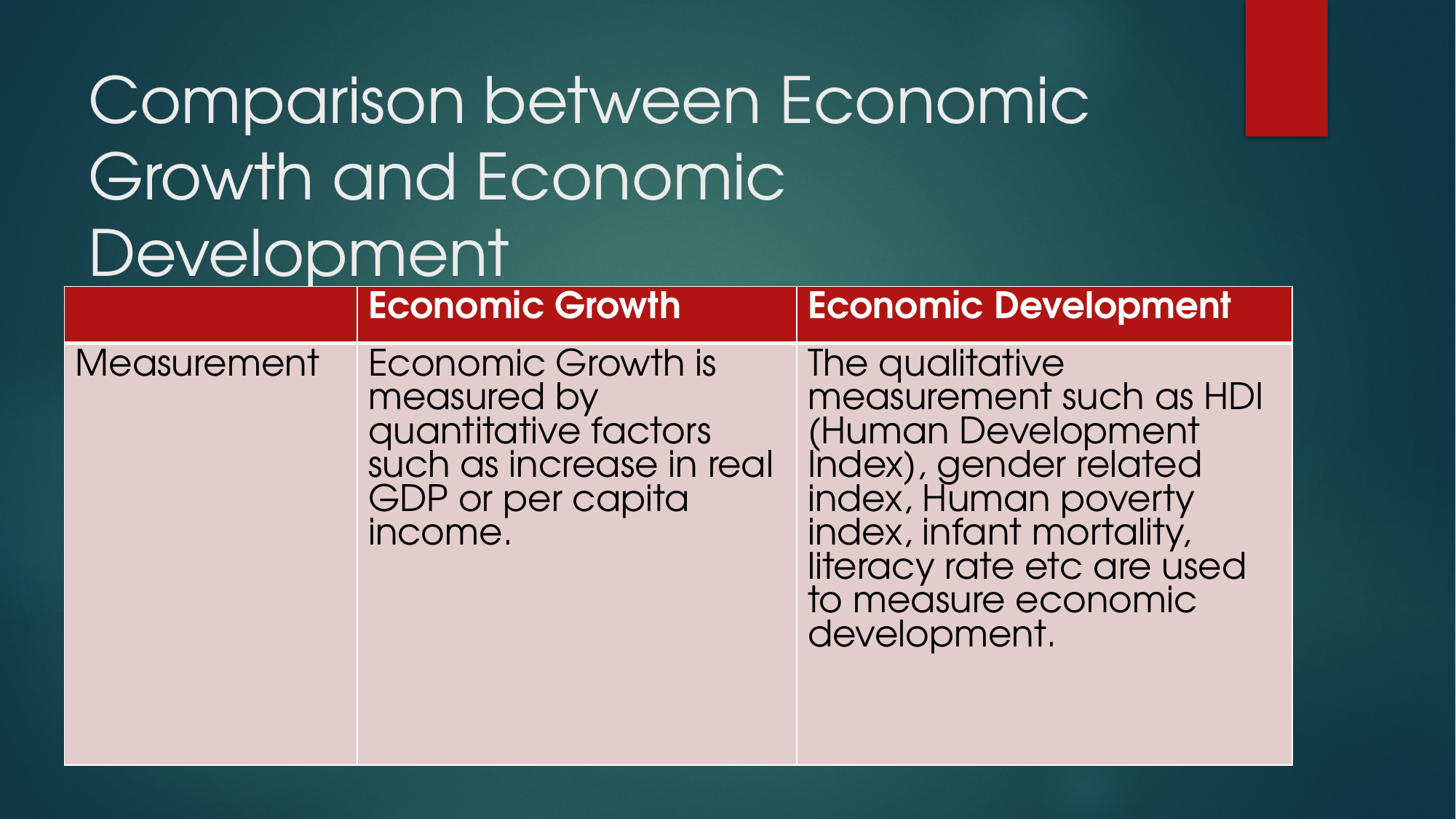

# Comparison between Economic Growth and Economic Development
|  | Economic Growth | Economic Development |
| --- | --- | --- |
| Measurement | Economic Growth is measured by quantitative factors such as increase in real GDP or per capita income. | The qualitative measurement such as HDI (Human Development Index), gender related index, Human poverty index, infant mortality, literacy rate etc are used to measure economic development. |